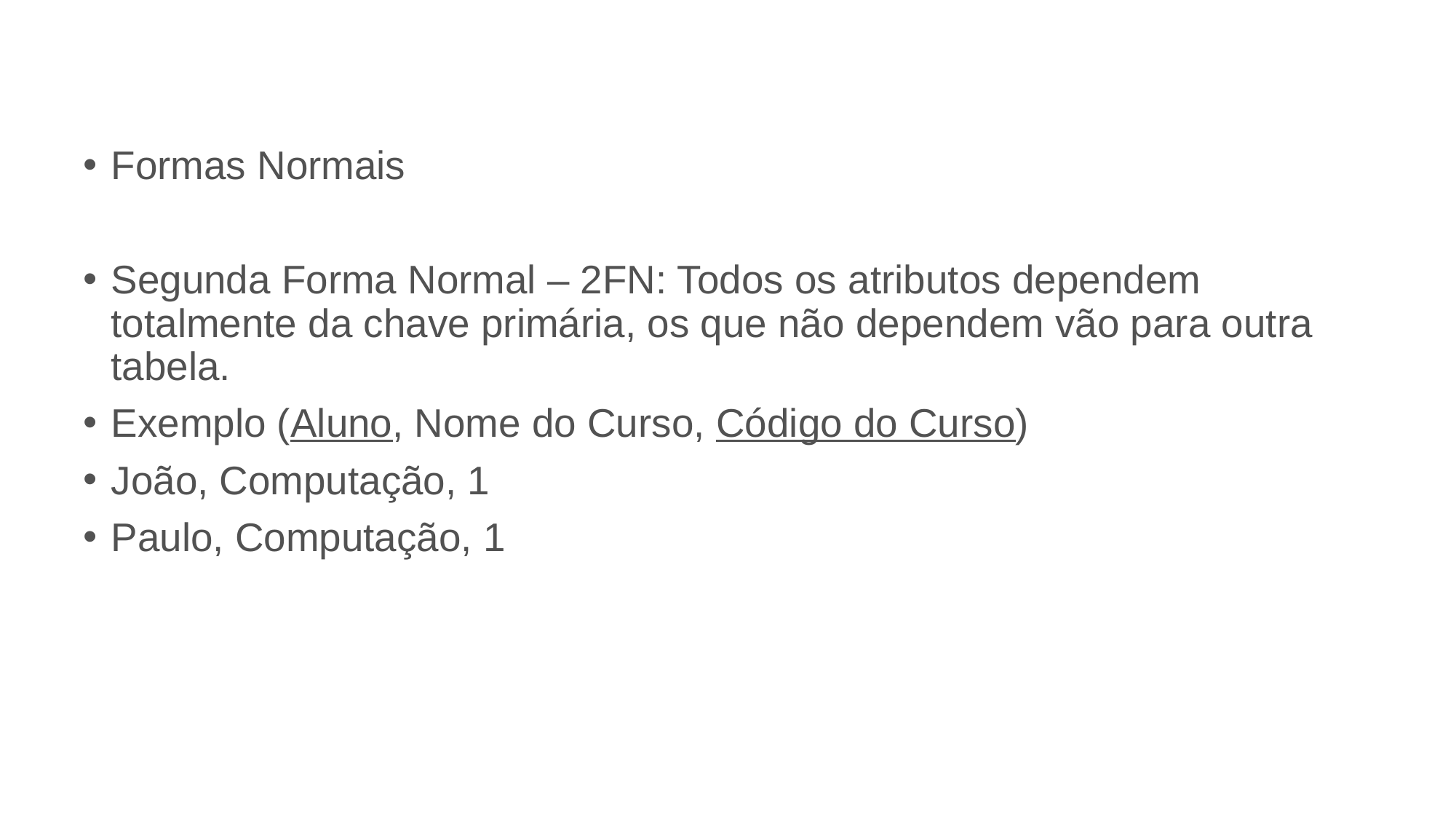

Formas Normais

Segunda Forma Normal – 2FN: Todos os atributos dependem totalmente da chave primária, os que não dependem vão para outra tabela.
Exemplo (Aluno, Nome do Curso, Código do Curso)
João, Computação, 1
Paulo, Computação, 1